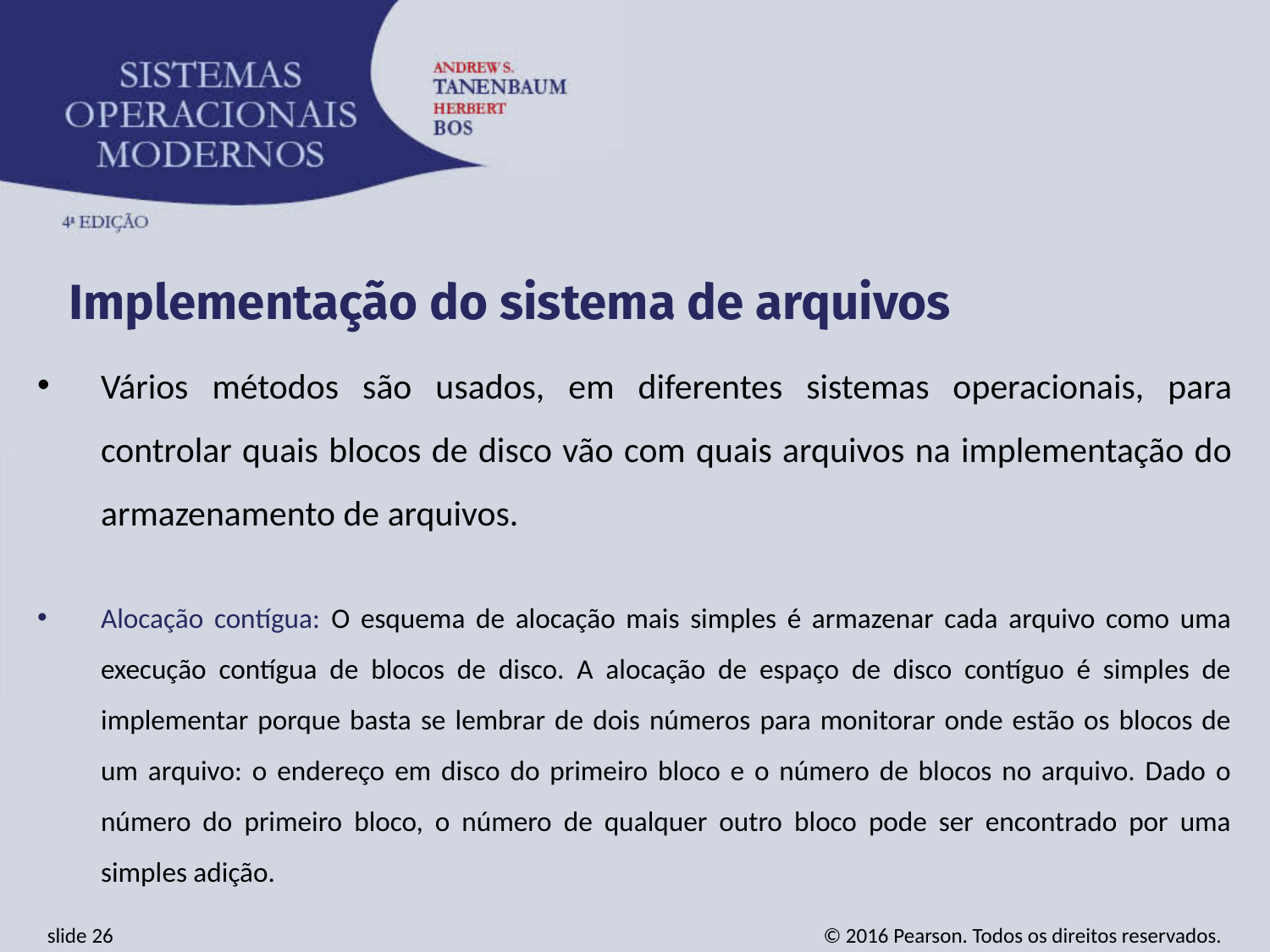

Implementação do sistema de arquivos
Vários métodos são usados, em diferentes sistemas operacionais, para controlar quais blocos de disco vão com quais arquivos na implementação do armazenamento de arquivos.

Alocação contígua: O esquema de alocação mais simples é armazenar cada arquivo como uma execução contígua de blocos de disco. A alocação de espaço de disco contíguo é simples de implementar porque basta se lembrar de dois números para monitorar onde estão os blocos de um arquivo: o endereço em disco do primeiro bloco e o número de blocos no arquivo. Dado o número do primeiro bloco, o número de qualquer outro bloco pode ser encontrado por uma simples adição.